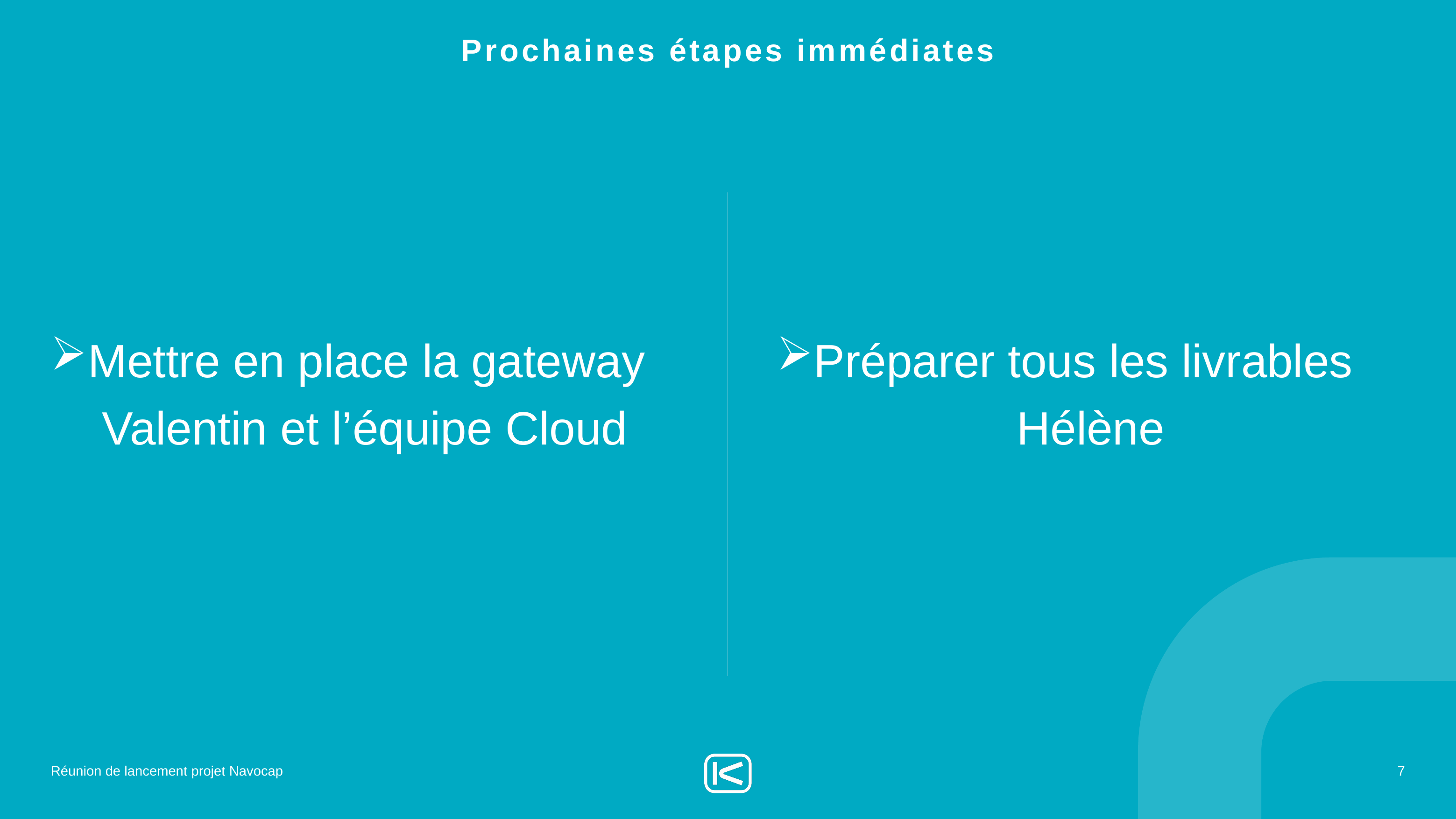

# Prochaines étapes immédiates

Mettre en place la gateway
Valentin et l’équipe Cloud

Préparer tous les livrables
Hélène
Réunion de lancement projet Navocap
7